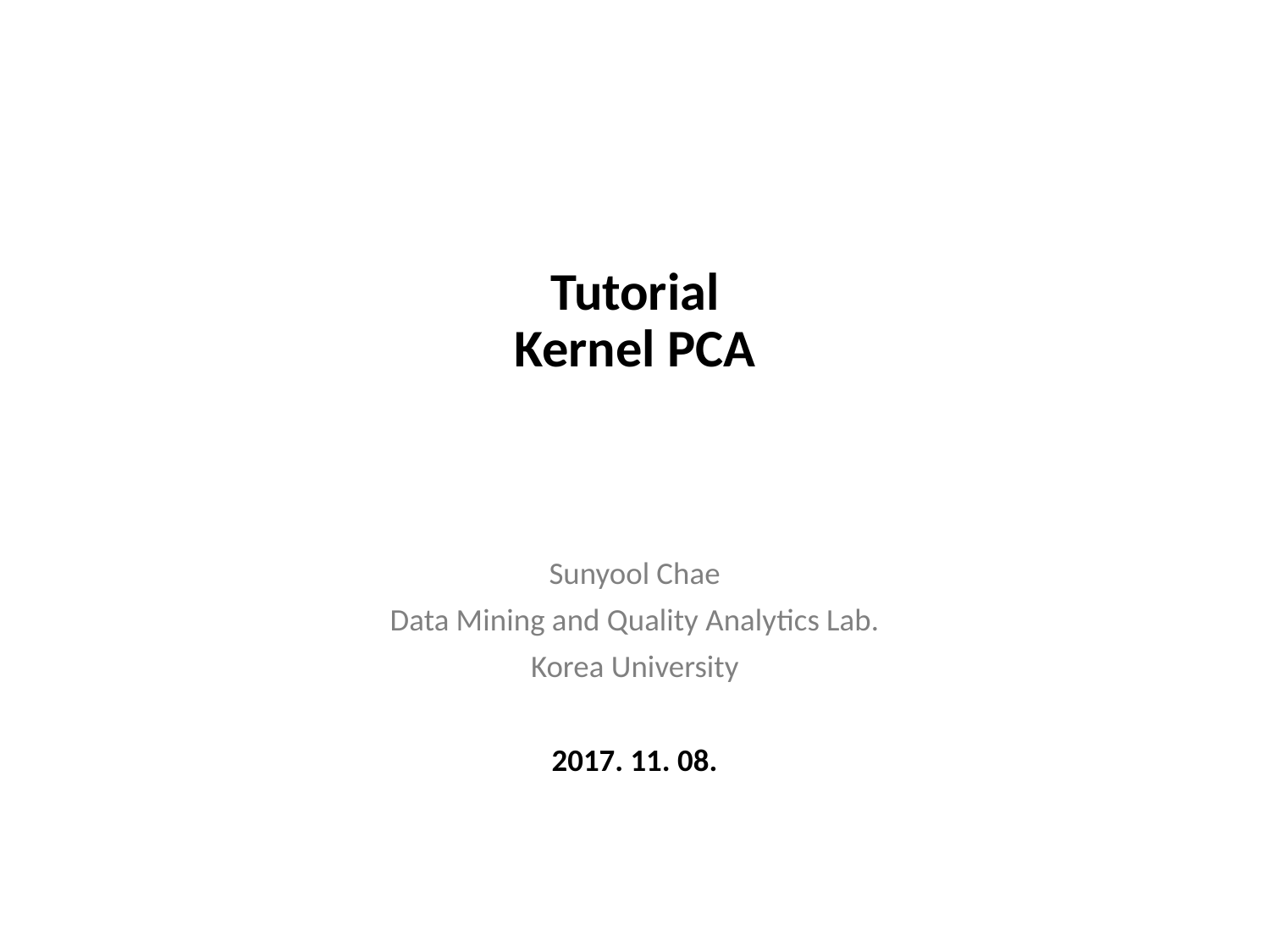

# Tutorial Kernel PCA

Sunyool Chae
Data Mining and Quality Analytics Lab.
Korea University

2017. 11. 08.